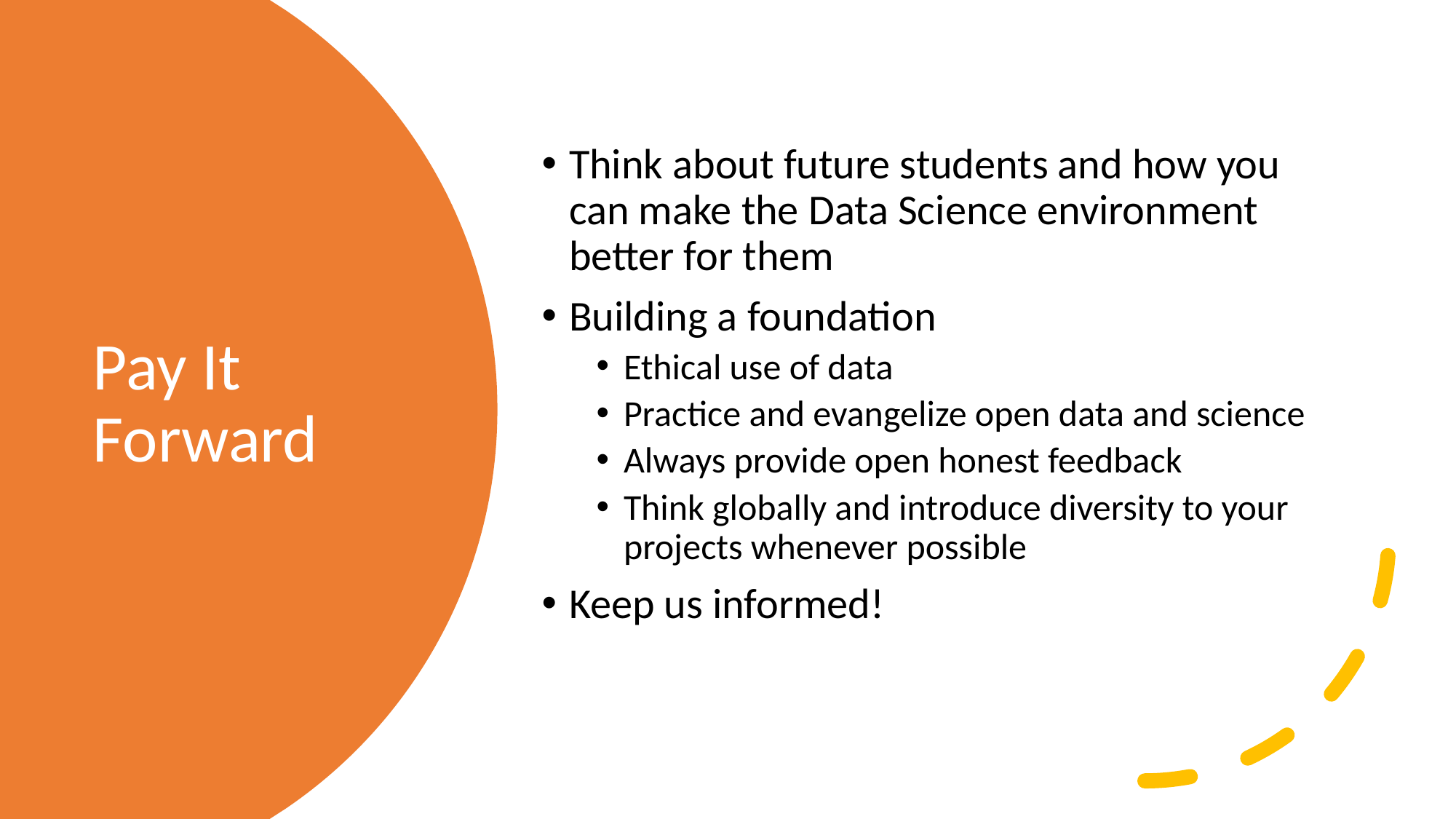

Think about future students and how you can make the Data Science environment better for them
Building a foundation
Ethical use of data
Practice and evangelize open data and science
Always provide open honest feedback
Think globally and introduce diversity to your projects whenever possible
Keep us informed!

# Pay It Forward